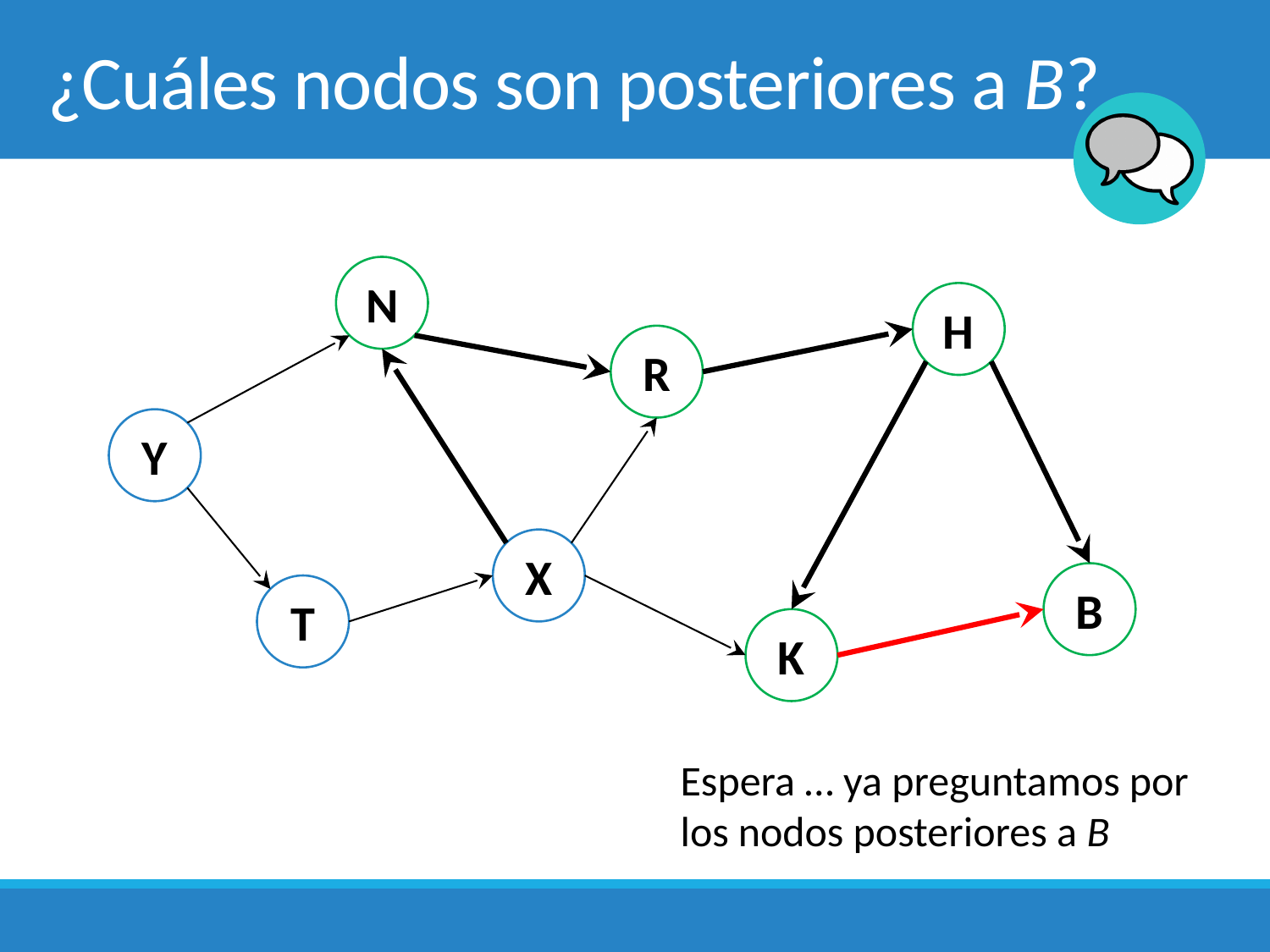

# ¿Cuáles nodos son posteriores a B?
N
H
R
Y
X
B
T
K
Espera … ya preguntamos por
los nodos posteriores a B